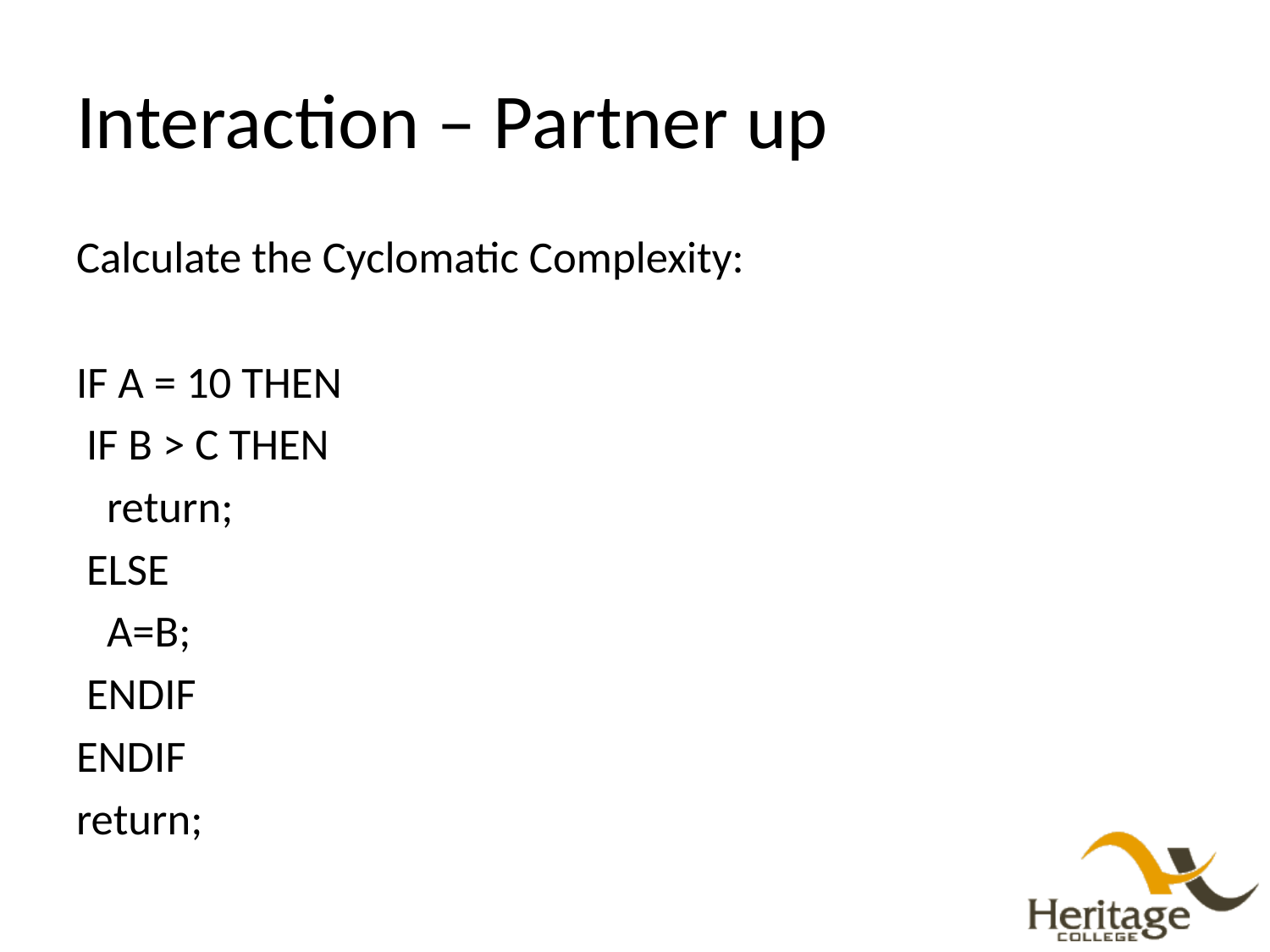

# Interaction – Partner up
Calculate the Cyclomatic Complexity:

IF A = 10 THEN
 IF B > C THEN
   return;
 ELSE
   A=B;
 ENDIF
ENDIF
return;